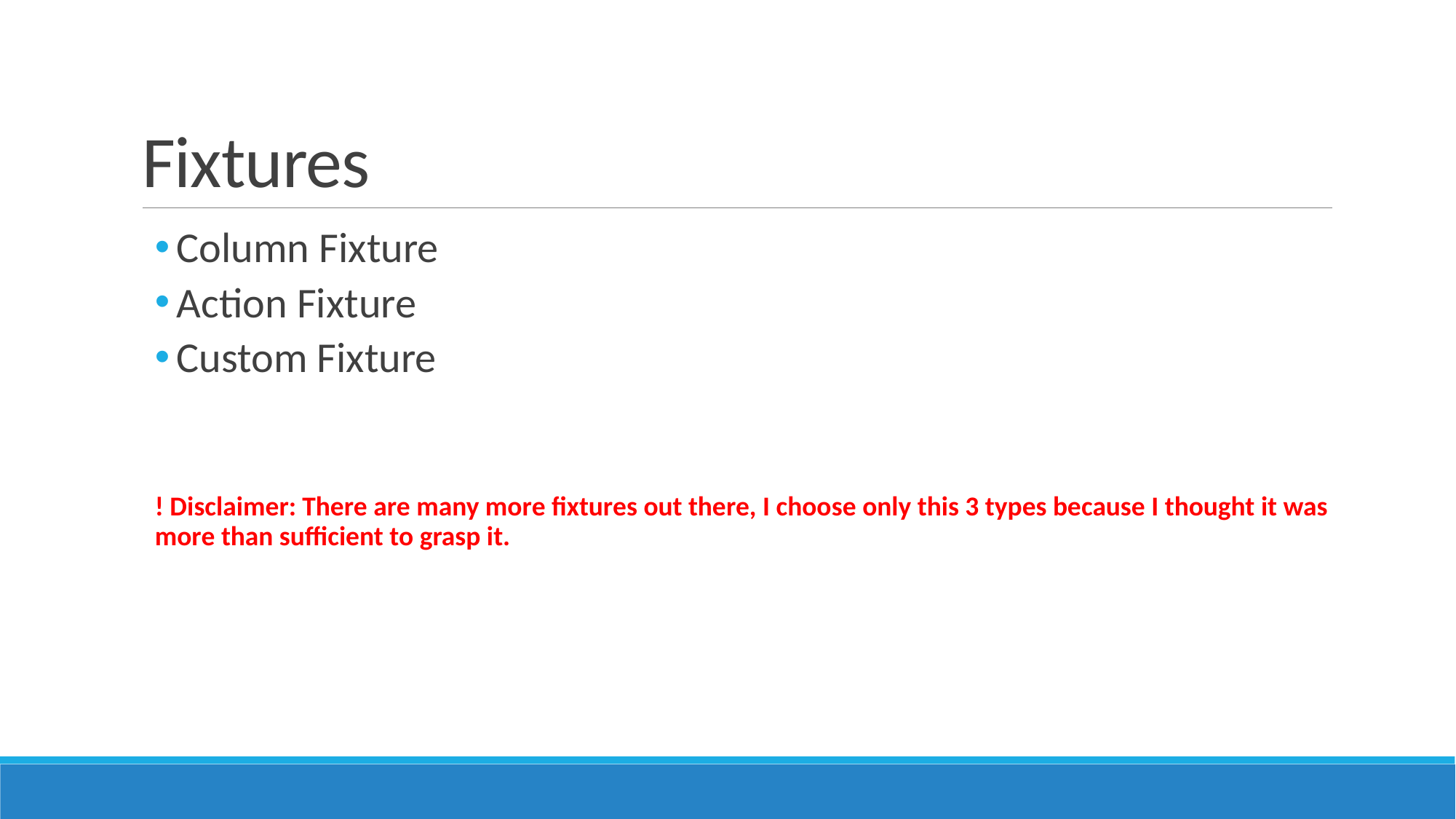

# Fixtures
Column Fixture
Action Fixture
Custom Fixture

! Disclaimer: There are many more fixtures out there, I choose only this 3 types because I thought it was more than sufficient to grasp it.